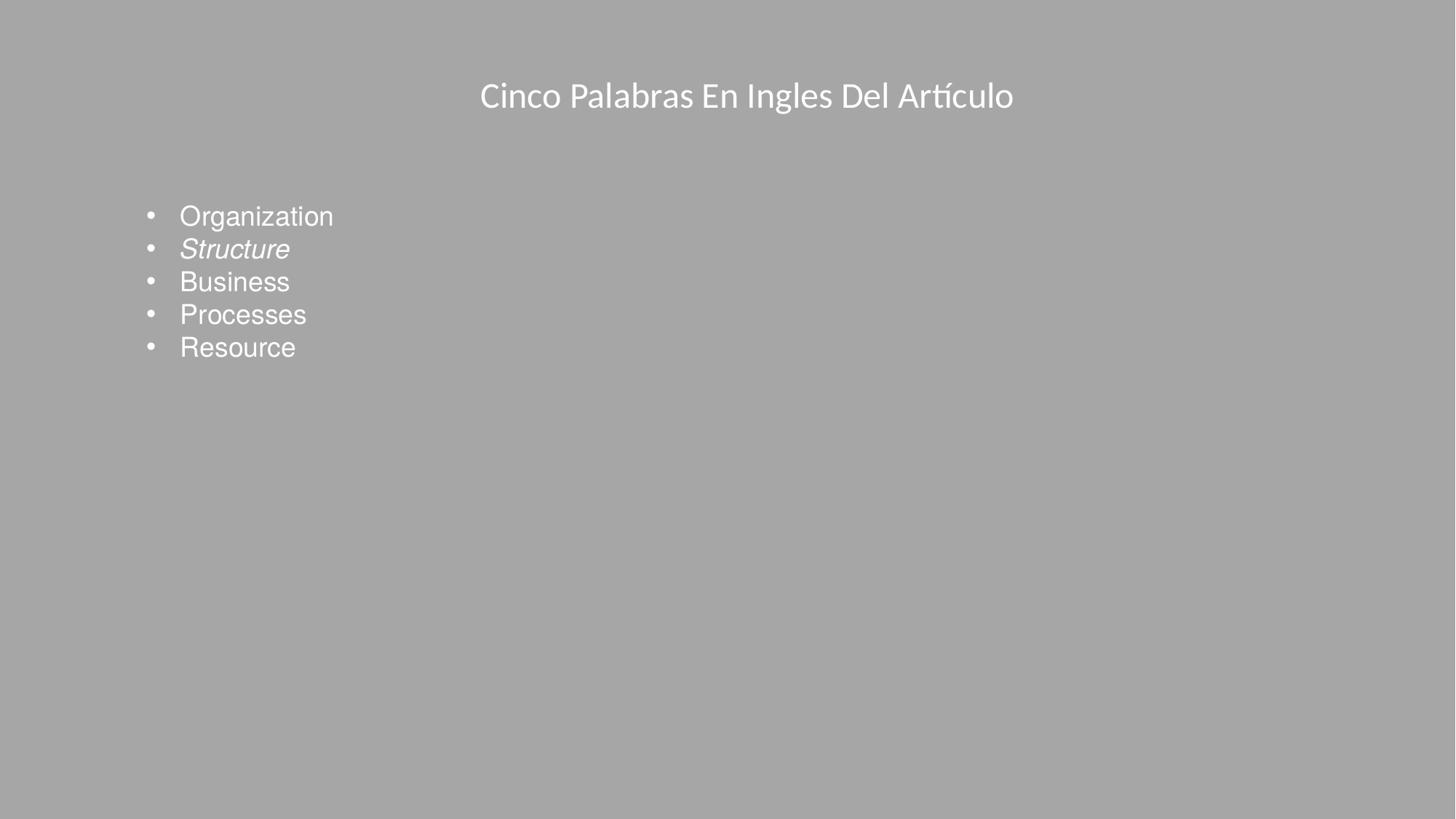

Cinco Palabras En Ingles Del Artículo
Organization
Structure
Business
Processes
Resource